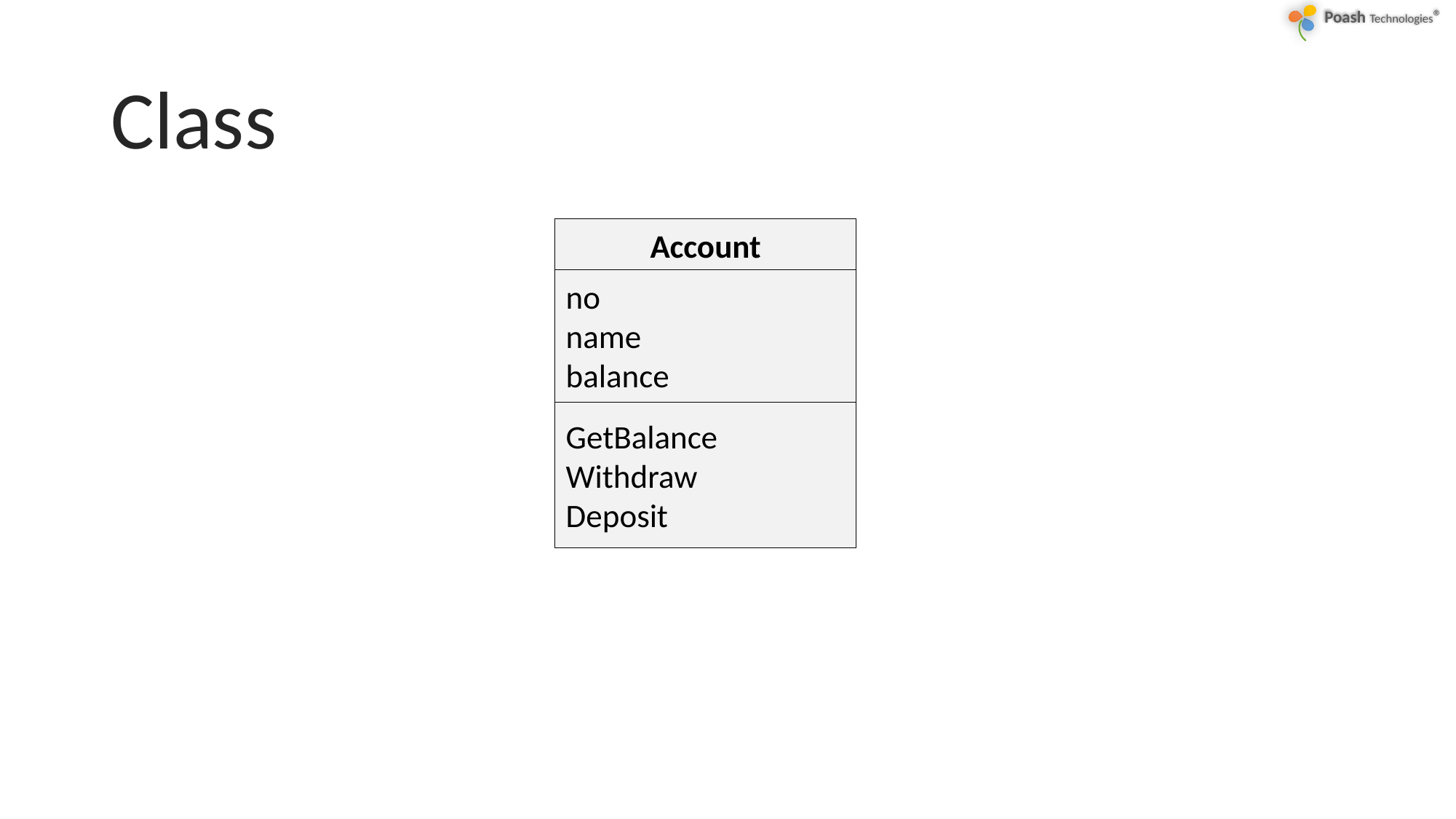

# Class
Account
no
name
balance

GetBalance
Withdraw
Deposit